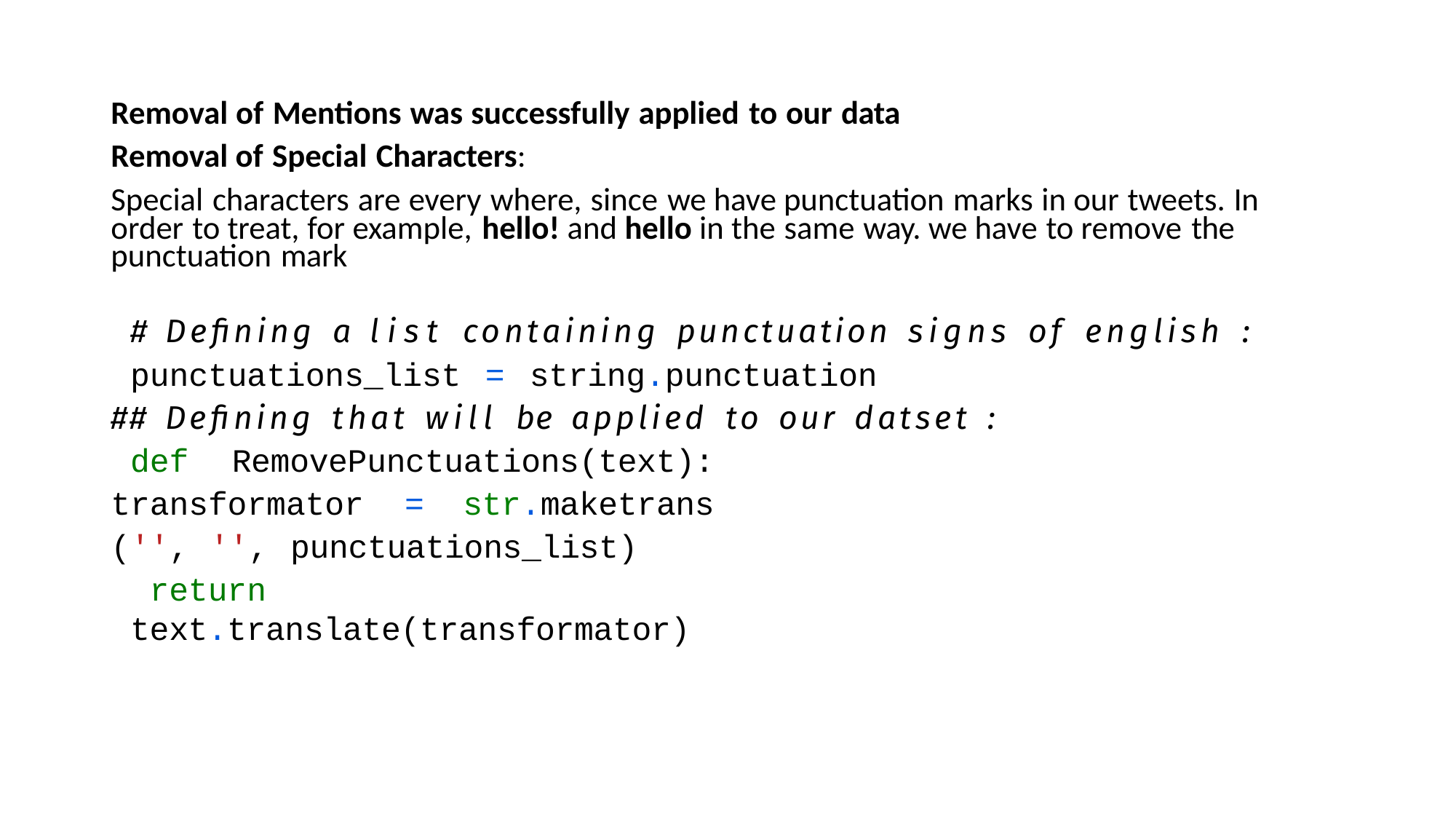

Removal of Mentions was successfully applied to our data Removal of Special Characters:
Special characters are every where, since we have punctuation marks in our tweets. In order to treat, for example, hello! and hello in the same way. we have to remove the punctuation mark
#  Defining  a  list  containing  punctuation  signs  of  english  :
punctuations_list = string.punctuation
##  Defining  that  will  be  applied  to  our  datset  :
def RemovePunctuations(text): transformator = str.maketrans ('', '', punctuations_list)
return  text.translate(transformator)